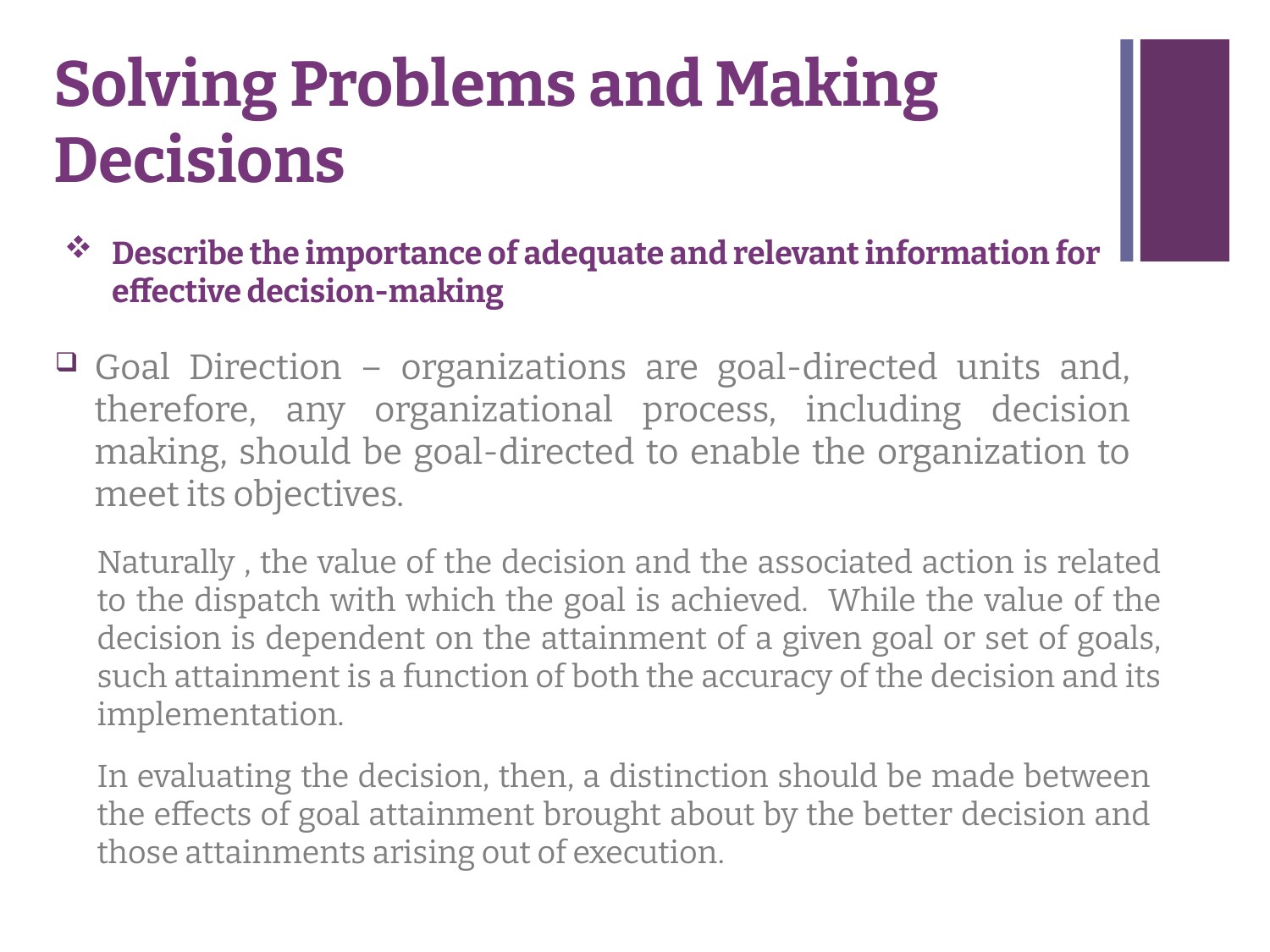

Solving Problems and Making Decisions
Describe the importance of adequate and relevant information for effective decision-making
Goal Direction – organizations are goal-directed units and, therefore, any organizational process, including decision making, should be goal-directed to enable the organization to meet its objectives.
Naturally , the value of the decision and the associated action is related to the dispatch with which the goal is achieved.  While the value of the decision is dependent on the attainment of a given goal or set of goals, such attainment is a function of both the accuracy of the decision and its implementation.
In evaluating the decision, then, a distinction should be made between the effects of goal attainment brought about by the better decision and those attainments arising out of execution.